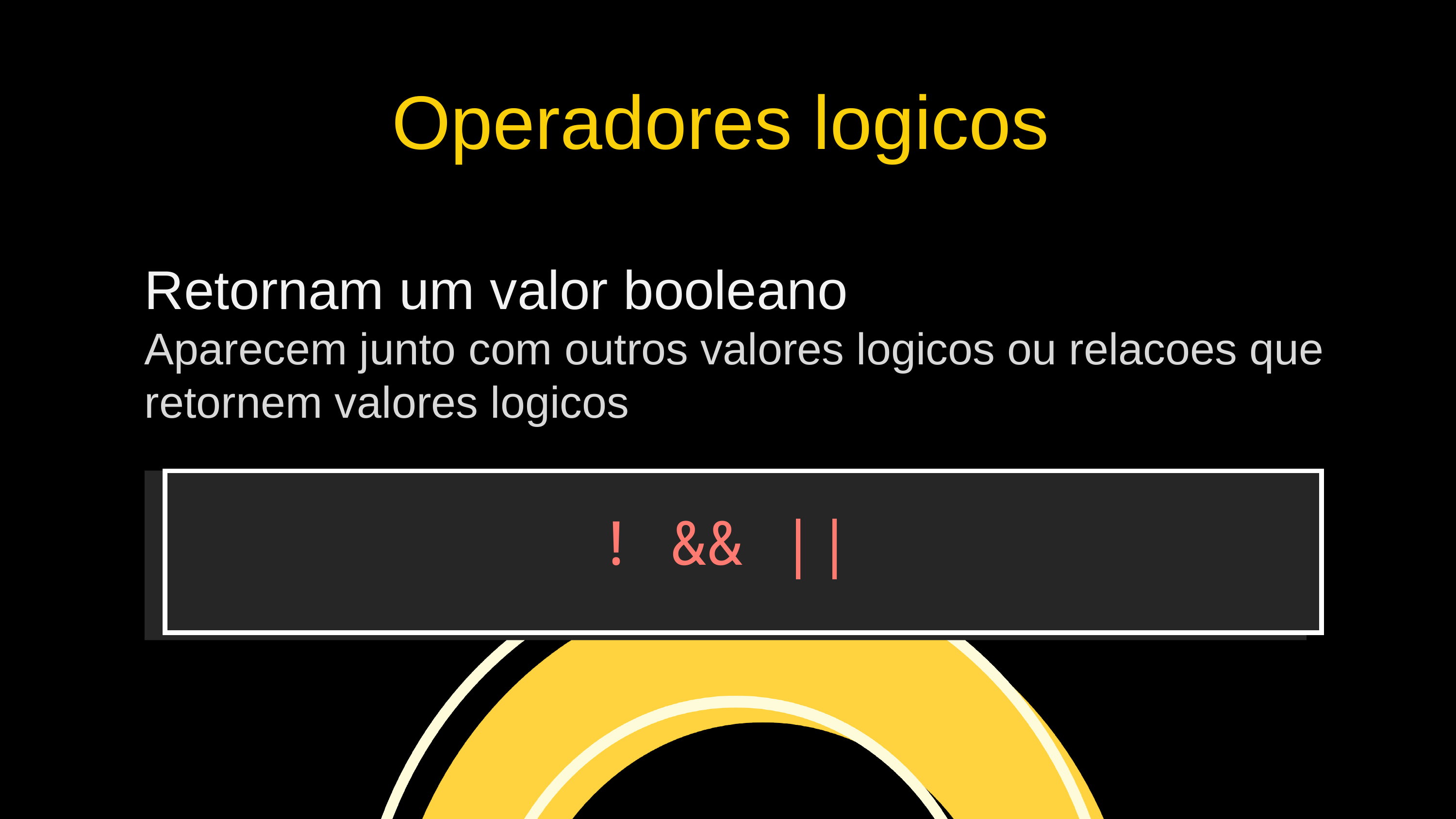

Operadores logicos
Retornam um valor booleano
Aparecem junto com outros valores logicos ou relacoes que retornem valores logicos

! && ||